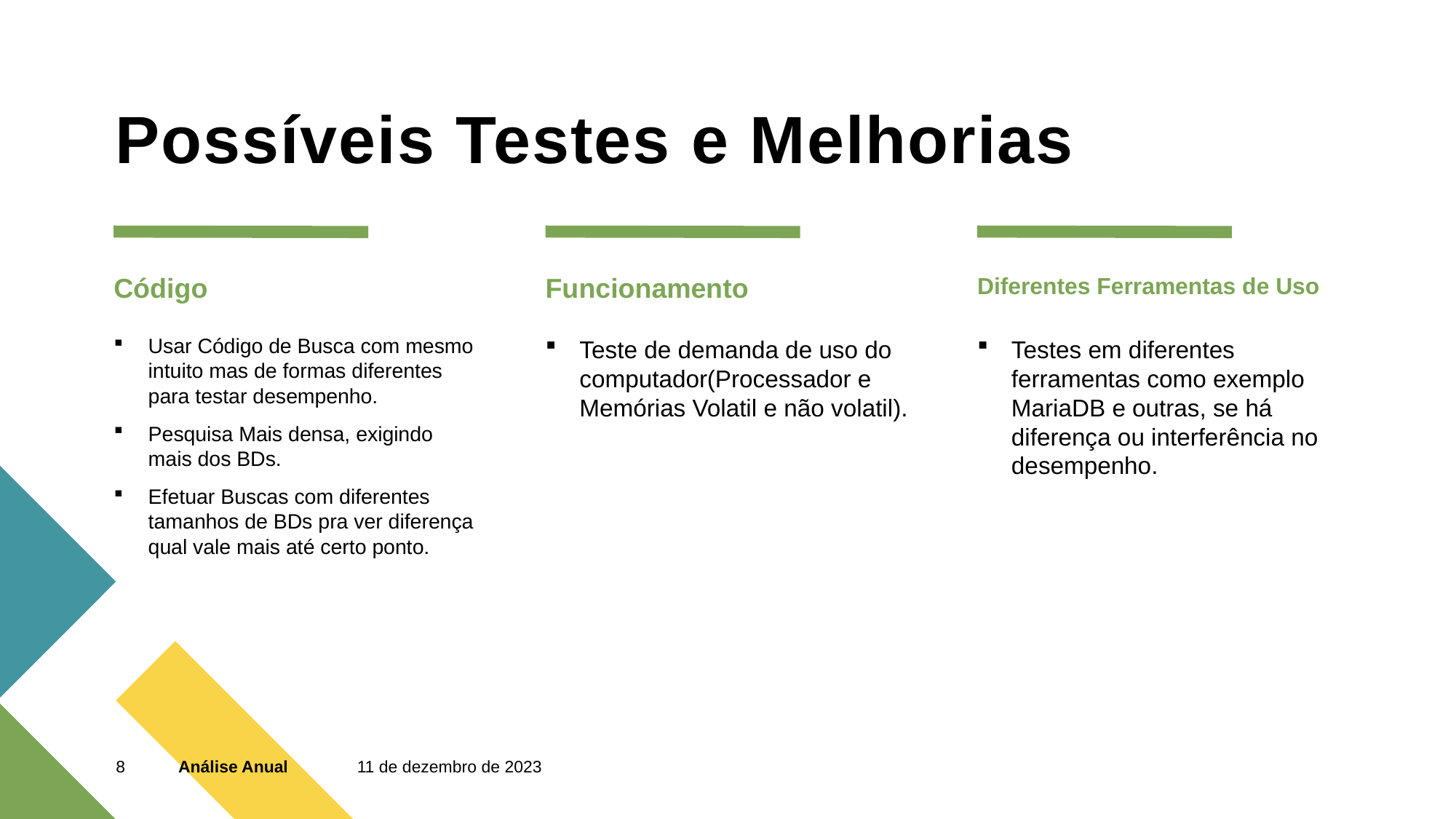

# Possíveis Testes e Melhorias
Código
Funcionamento
Diferentes Ferramentas de Uso
Usar Código de Busca com mesmo intuito mas de formas diferentes para testar desempenho.
Pesquisa Mais densa, exigindo mais dos BDs.
Efetuar Buscas com diferentes tamanhos de BDs pra ver diferença qual vale mais até certo ponto.

Teste de demanda de uso do computador(Processador e Memórias Volatil e não volatil).
Testes em diferentes ferramentas como exemplo MariaDB e outras, se há diferença ou interferência no desempenho.

8
Análise Anual
11 de dezembro de 2023